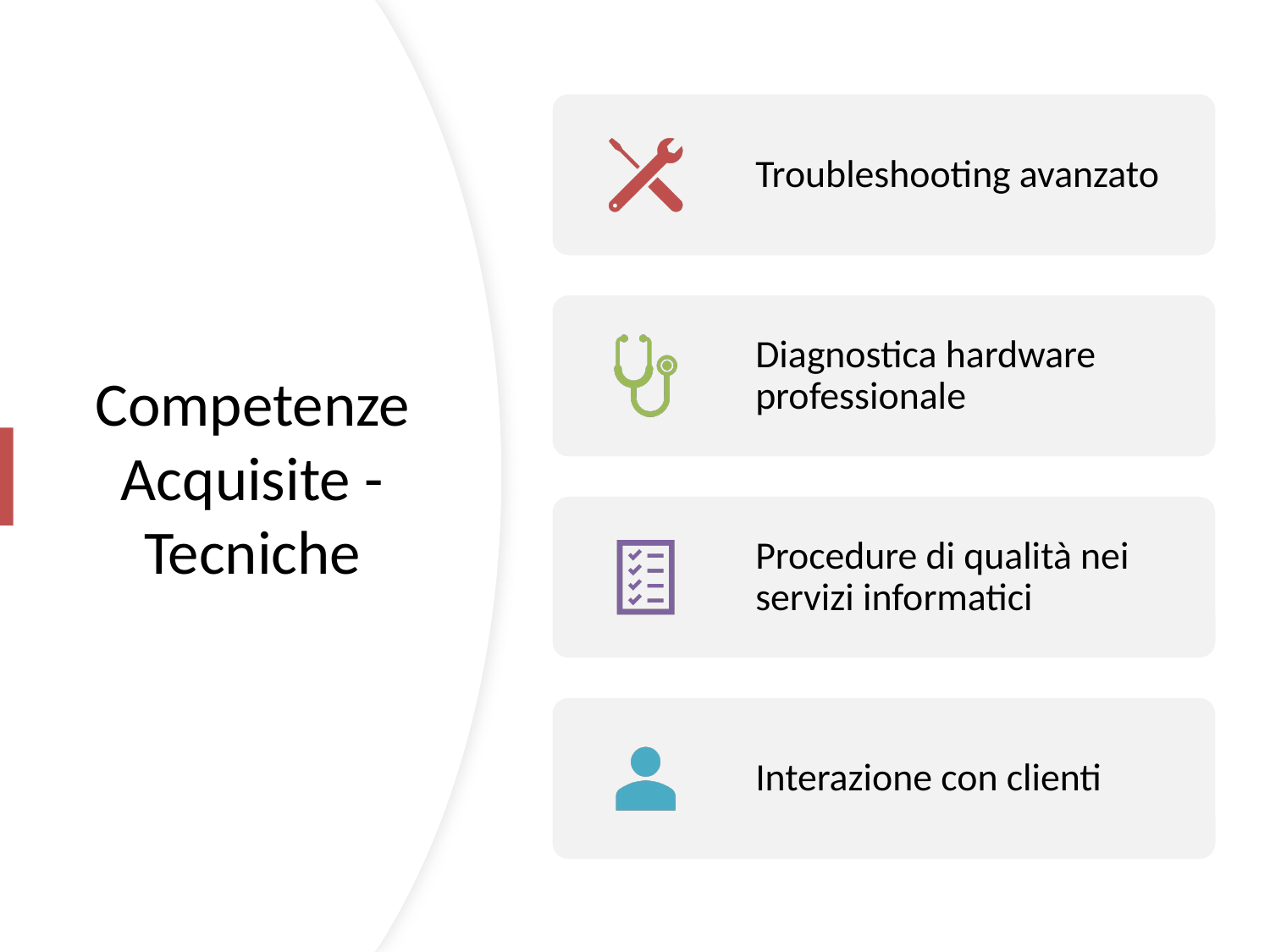

Troubleshooting avanzato
Diagnostica hardware professionale
Procedure di qualità nei servizi informatici
Interazione con clienti
# Competenze Acquisite - Tecniche